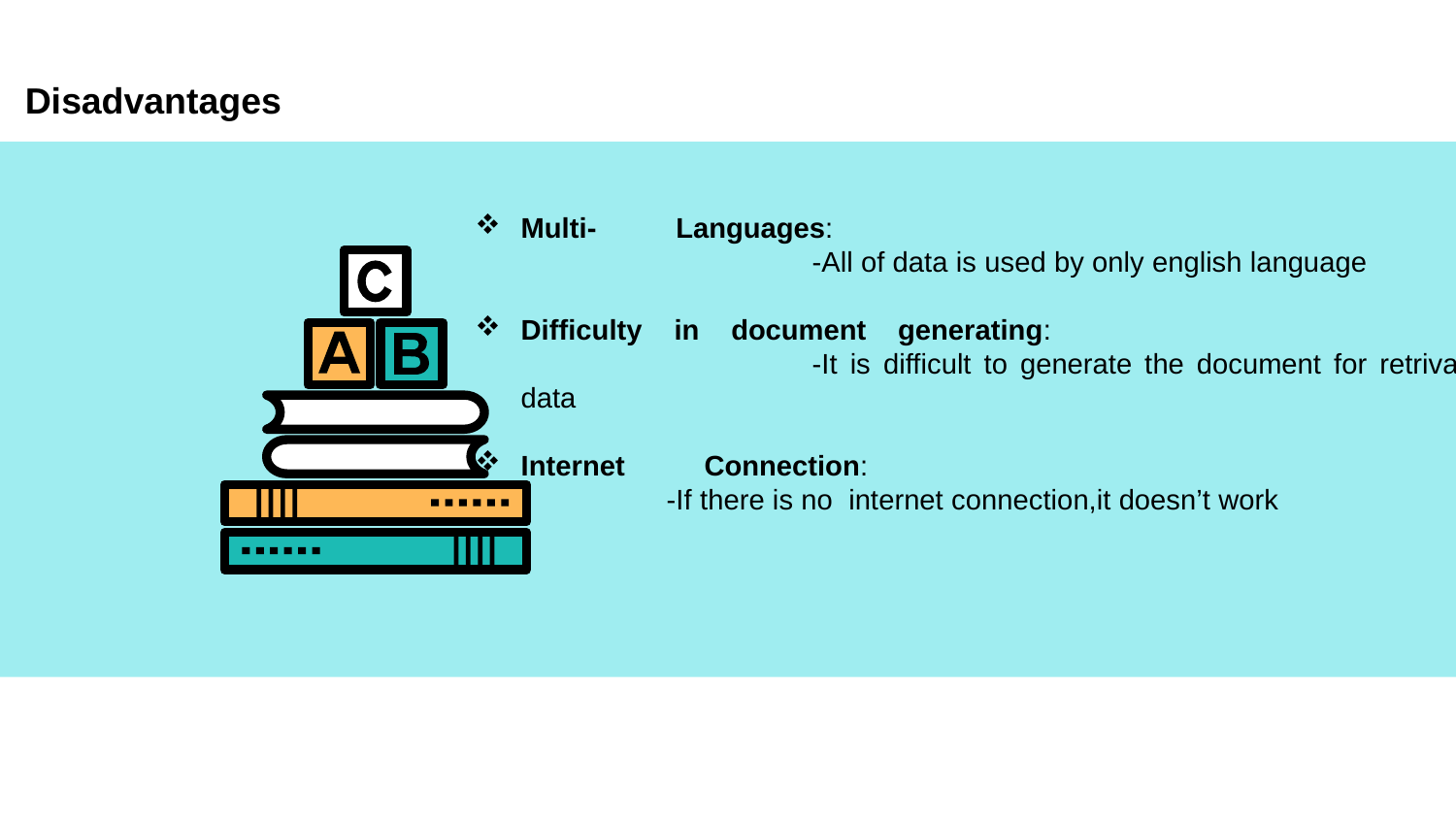

Disadvantages
Multi- Languages:							-All of data is used by only english language

Difficulty in document generating:					-It is difficult to generate the document for retrival data

Internet Connection:						-If there is no  internet connection,it doesn’t work